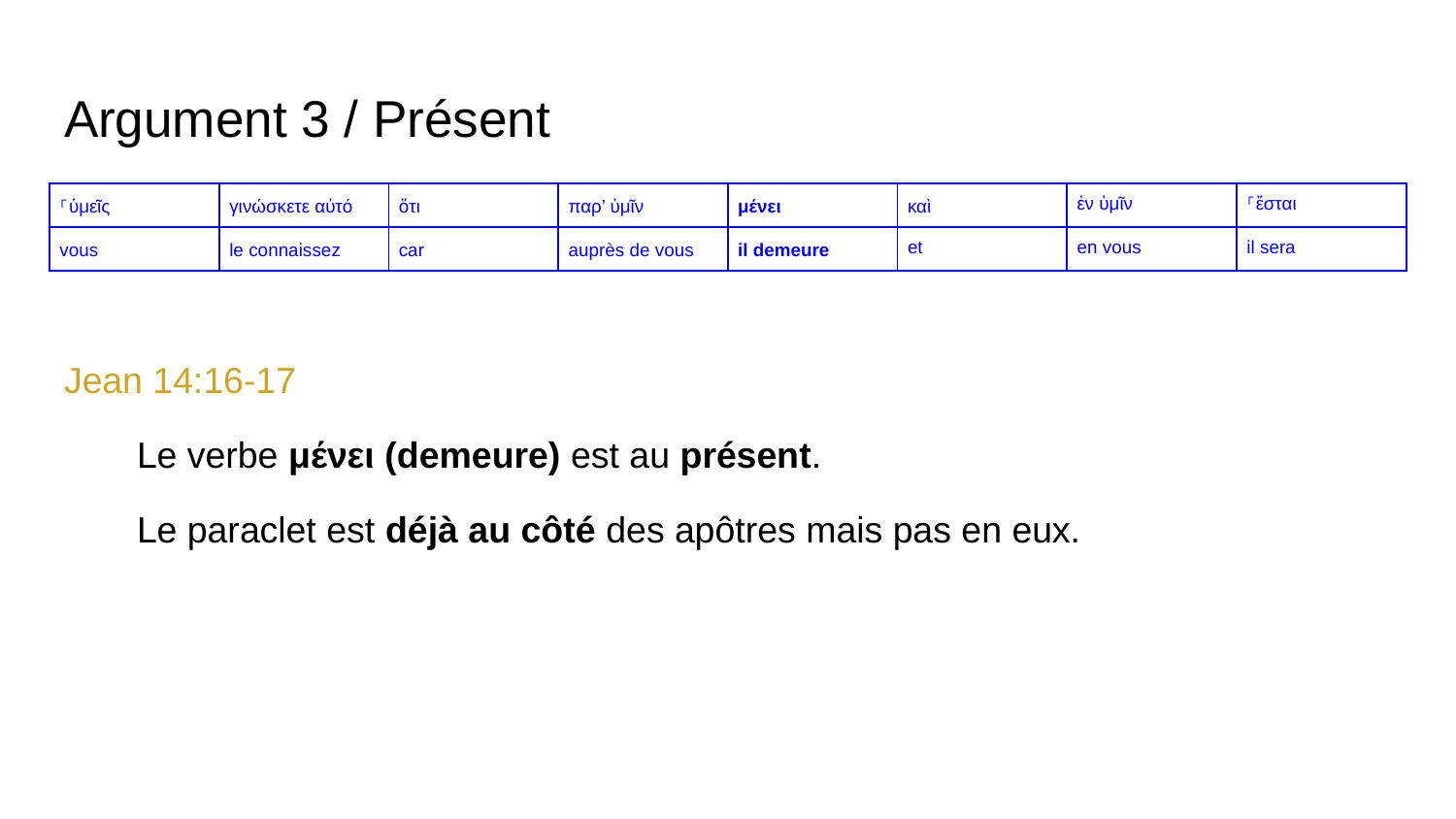

# Argument 3 / Présent

| ⸀ὑμεῖς | γινώσκετε αὐτό | ὅτι | παρ’ ὑμῖν | μένει | καὶ | ἐν ὑμῖν | ⸀ἔσται |
| --- | --- | --- | --- | --- | --- | --- | --- |
| vous | le connaissez | car | auprès de vous | il demeure | et | en vous | il sera |
Jean 14:16-17
Le verbe μένει (demeure) est au présent.
Le paraclet est déjà au côté des apôtres mais pas en eux.